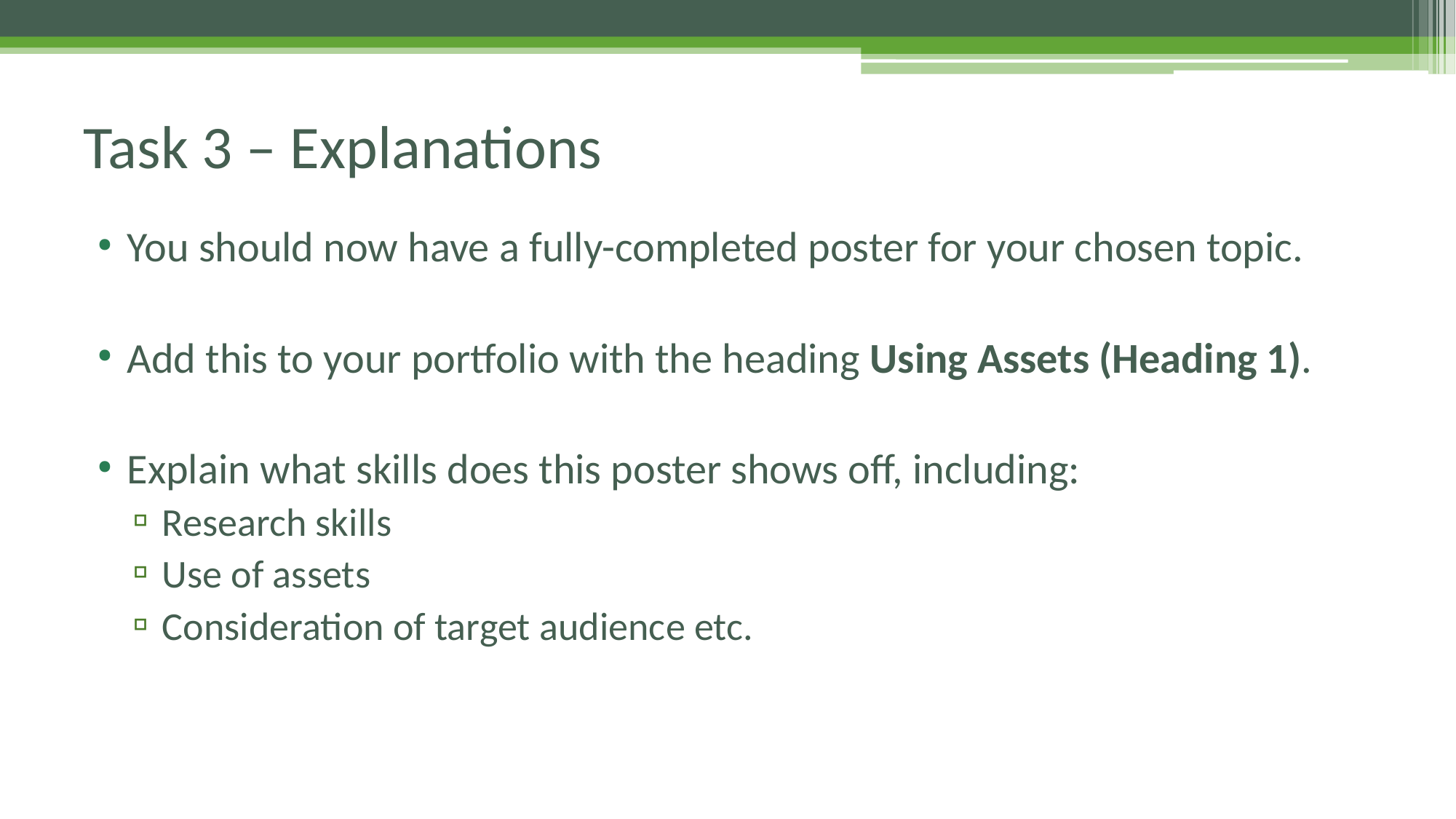

# Task 3 – Explanations
You should now have a fully-completed poster for your chosen topic.

Add this to your portfolio with the heading Using Assets (Heading 1).

Explain what skills does this poster shows off, including:
Research skills
Use of assets
Consideration of target audience etc.